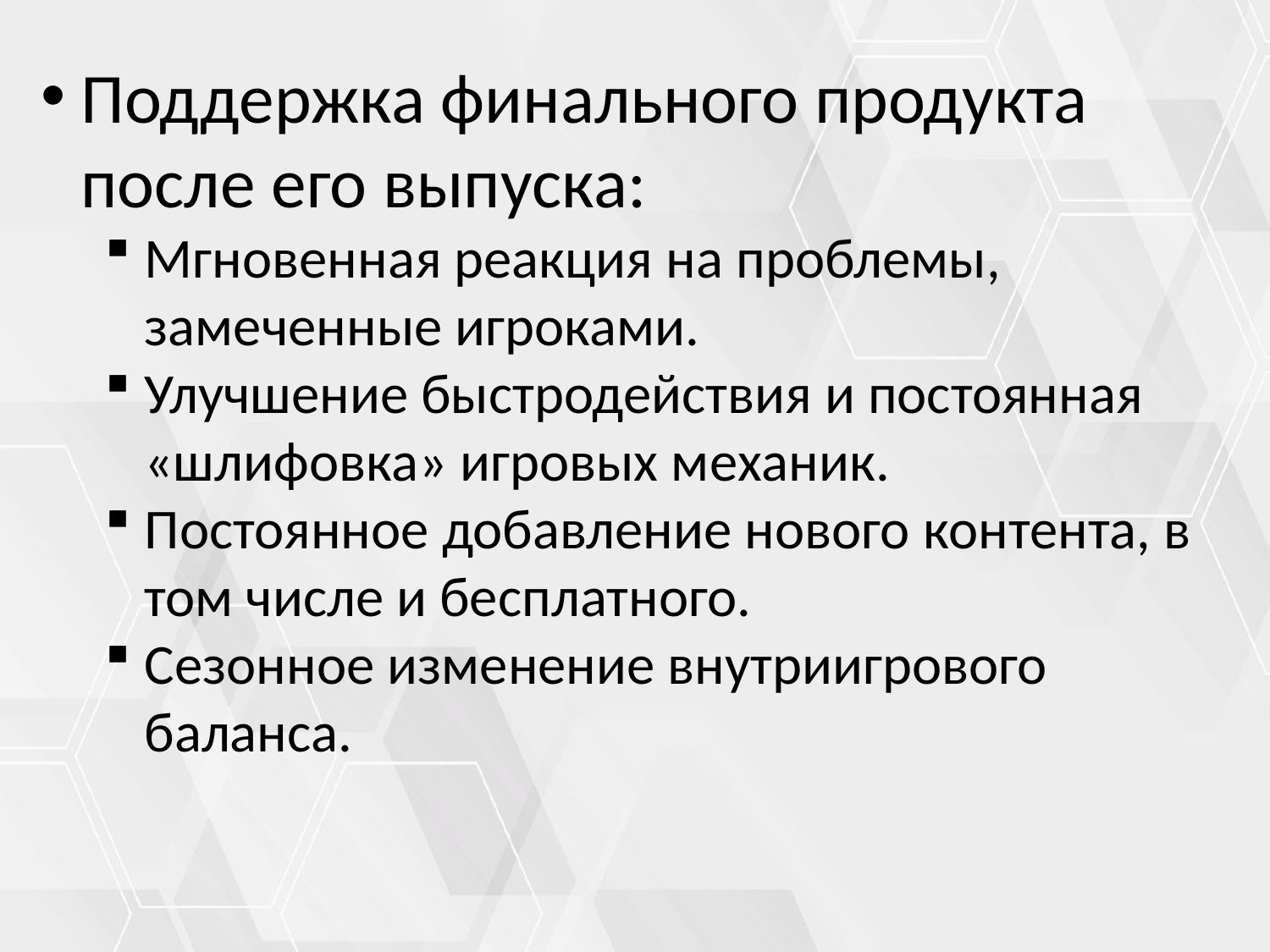

Поддержка финального продукта после его выпуска:
Мгновенная реакция на проблемы, замеченные игроками.
Улучшение быстродействия и постоянная «шлифовка» игровых механик.
Постоянное добавление нового контента, в том числе и бесплатного.
Сезонное изменение внутриигрового баланса.